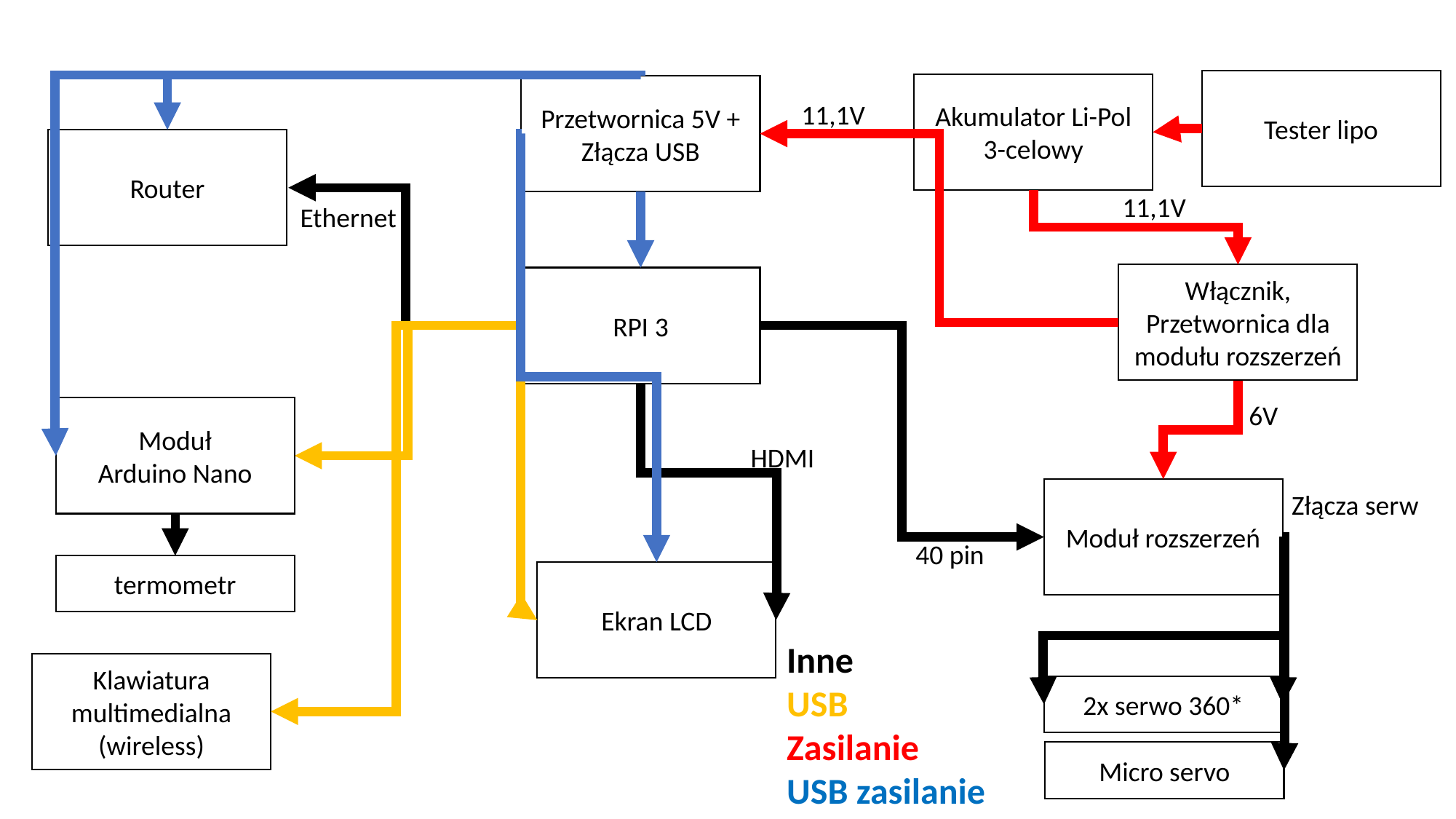

Tester lipo
Akumulator Li-Pol
3-celowy
Przetwornica 5V + Złącza USB
11,1V
Router
11,1V
Ethernet
Włącznik, Przetwornica dla modułu rozszerzeń
RPI 3
6V
Moduł
Arduino Nano
HDMI
Moduł rozszerzeń
Złącza serw
40 pin
termometr
Ekran LCD
Inne
USB
Zasilanie
USB zasilanie

Klawiatura multimedialna (wireless)
2x serwo 360*
Micro servo